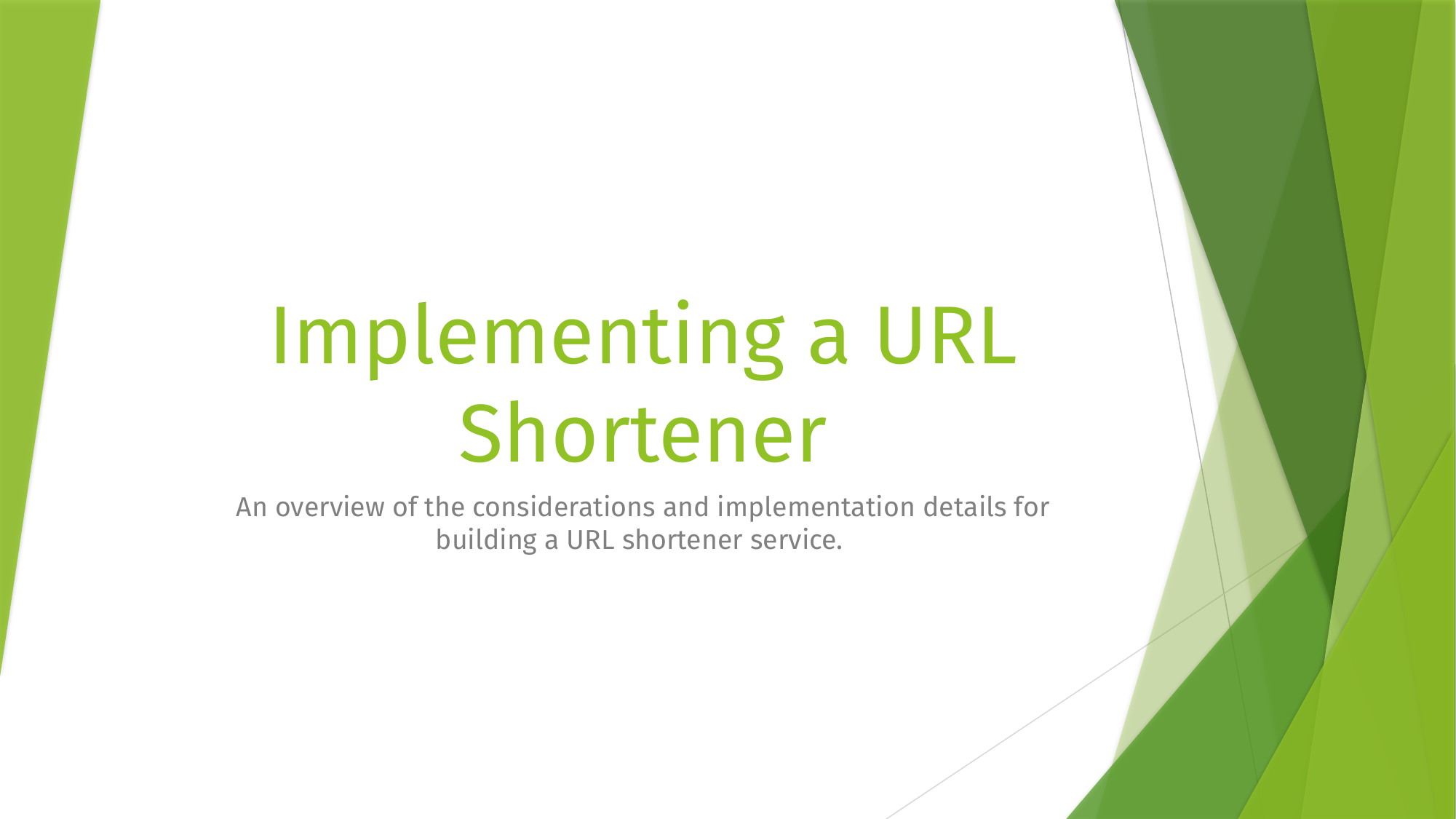

# Implementing a URL Shortener
An overview of the considerations and implementation details for building a URL shortener service.